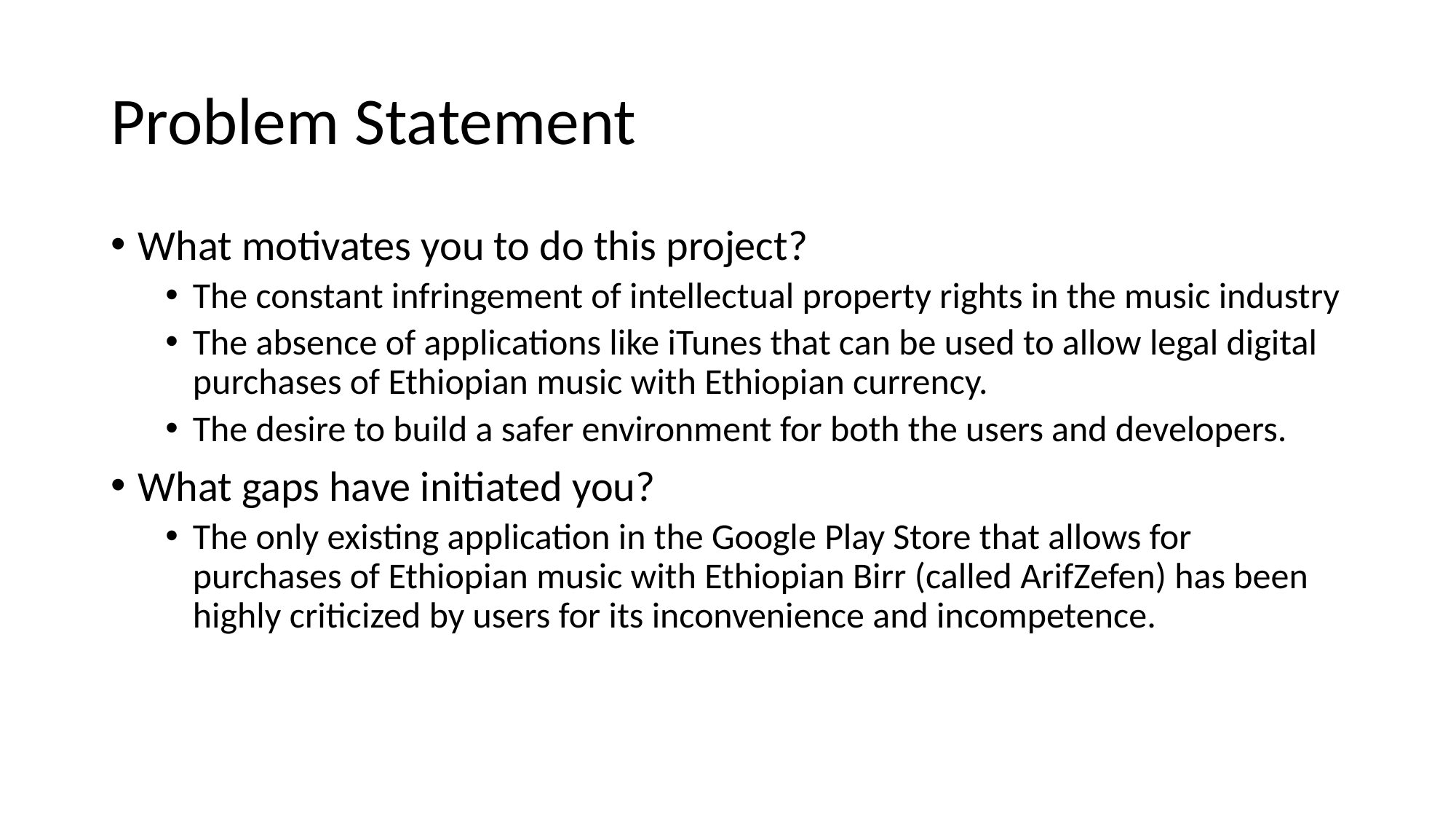

# Problem Statement
What motivates you to do this project?
The constant infringement of intellectual property rights in the music industry
The absence of applications like iTunes that can be used to allow legal digital purchases of Ethiopian music with Ethiopian currency.
The desire to build a safer environment for both the users and developers.
What gaps have initiated you?
The only existing application in the Google Play Store that allows for purchases of Ethiopian music with Ethiopian Birr (called ArifZefen) has been highly criticized by users for its inconvenience and incompetence.